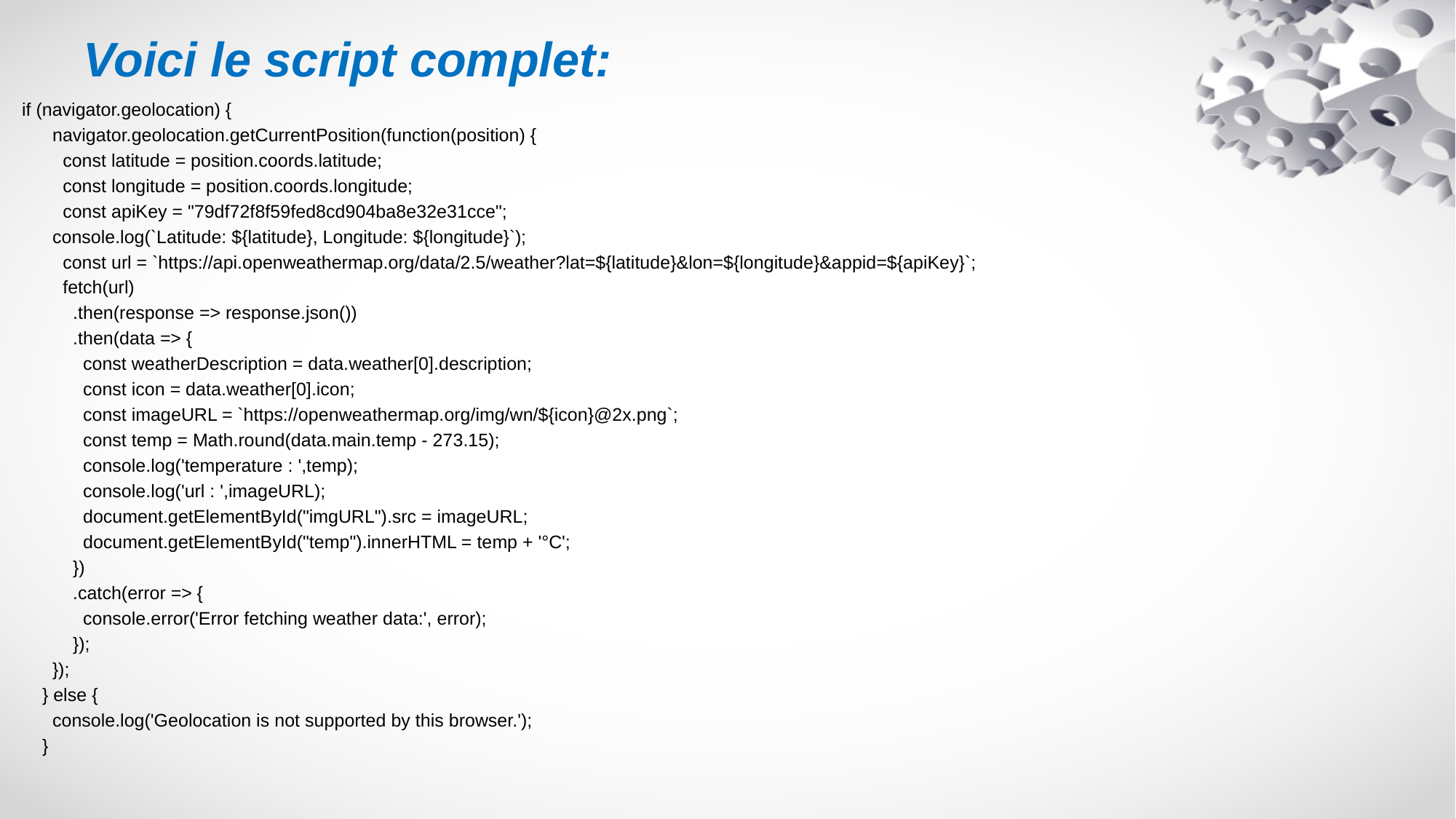

# Voici le script complet:
if (navigator.geolocation) {
      navigator.geolocation.getCurrentPosition(function(position) {
        const latitude = position.coords.latitude;
        const longitude = position.coords.longitude;
        const apiKey = "79df72f8f59fed8cd904ba8e32e31cce";
      console.log(`Latitude: ${latitude}, Longitude: ${longitude}`);
        const url = `https://api.openweathermap.org/data/2.5/weather?lat=${latitude}&lon=${longitude}&appid=${apiKey}`;
        fetch(url)
          .then(response => response.json())
          .then(data => {
            const weatherDescription = data.weather[0].description;
            const icon = data.weather[0].icon;
            const imageURL = `https://openweathermap.org/img/wn/${icon}@2x.png`;
            const temp = Math.round(data.main.temp - 273.15);
            console.log('temperature : ',temp);
            console.log('url : ',imageURL);
            document.getElementById("imgURL").src = imageURL;
            document.getElementById("temp").innerHTML = temp + '°C';
          })
          .catch(error => {
            console.error('Error fetching weather data:', error);
          });
      });
    } else {
      console.log('Geolocation is not supported by this browser.');
    }